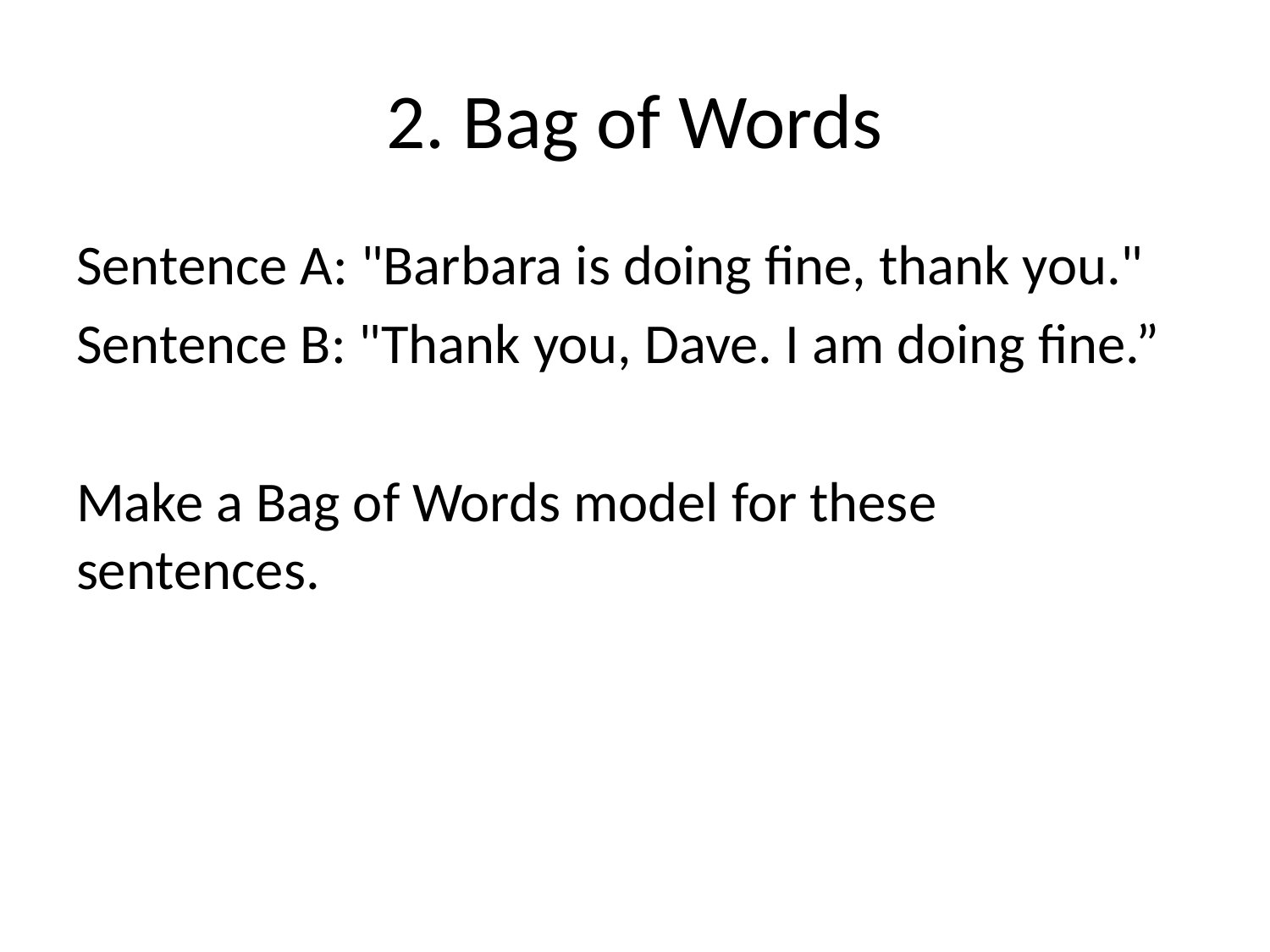

# 2. Bag of Words
Sentence A: "Barbara is doing fine, thank you."
Sentence B: "Thank you, Dave. I am doing fine.”

Make a Bag of Words model for these sentences.